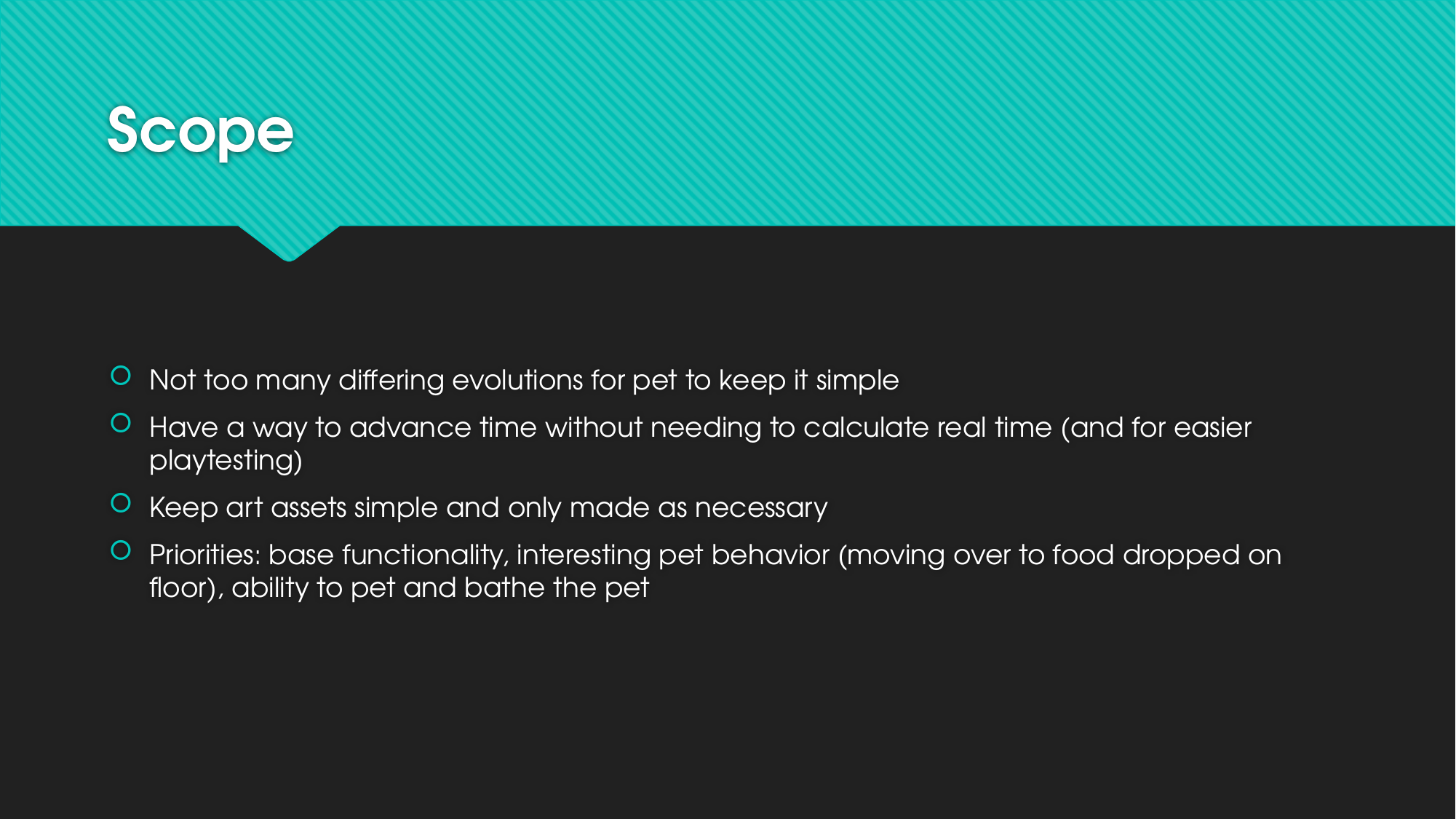

# Scope
Not too many differing evolutions for pet to keep it simple
Have a way to advance time without needing to calculate real time (and for easier playtesting)
Keep art assets simple and only made as necessary
Priorities: base functionality, interesting pet behavior (moving over to food dropped on floor), ability to pet and bathe the pet